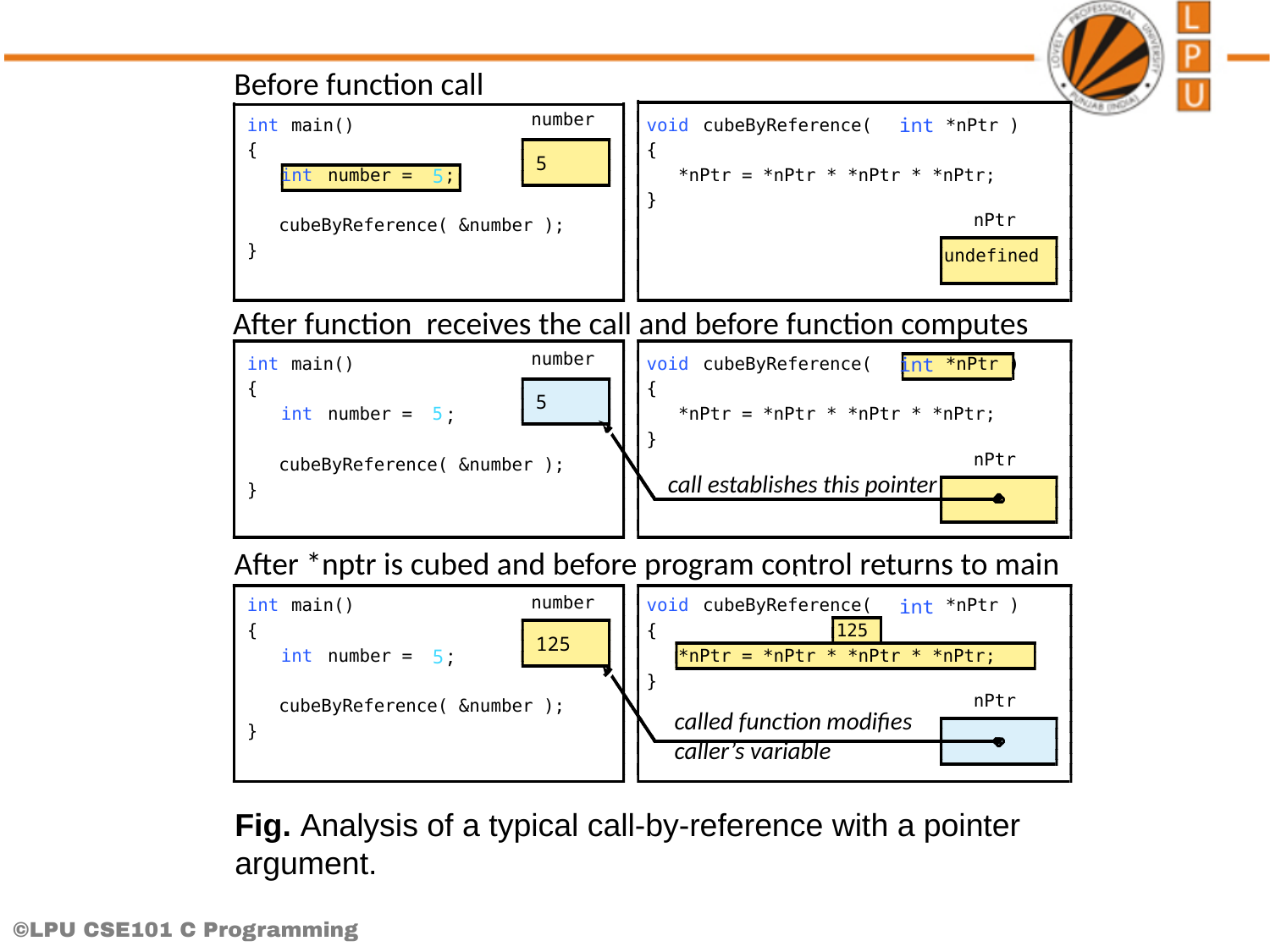

Before function call

number
int
 main()
void
 cubeByReference(
int
 *nPtr )
{

{
5

int
 number =
5
;

   *nPtr = *nPtr * *nPtr * *nPtr;

}
nPtr
   cubeByReference( &number );

}
undefined

After function  receives the call and before function computes

number
int
 main()
void
 cubeByReference(
int

 *nPtr )

{

{

5

int
 number =
5
;
   *nPtr = *nPtr * *nPtr * *nPtr;

}

nPtr
   cubeByReference( &number );
call establishes this pointer

}

After *nptr is cubed and before program control returns to main
:

number
int
 main()
void
 cubeByReference(
int
 *nPtr )

{

{
125
125

int
 number =
5
;
   *nPtr = *nPtr * *nPtr * *nPtr;

}

nPtr
   cubeByReference( &number );
called function modifies
caller’s variable

}

Fig. Analysis of a typical call-by-reference with a pointer argument.